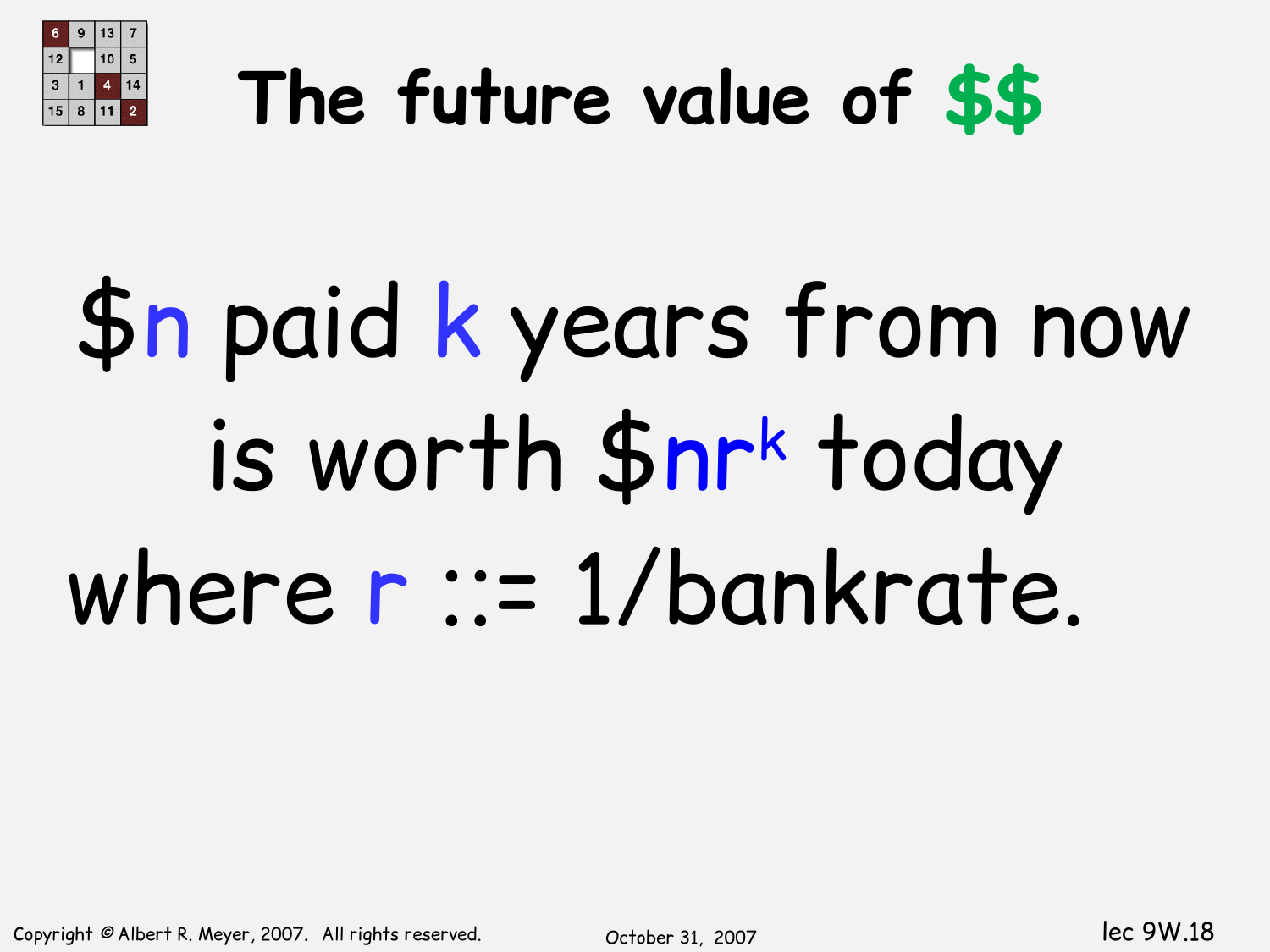

# The future value of $$
$n paid k years from now
is worth $nrk today
where r ::= 1/bankrate.
October 31,  2007